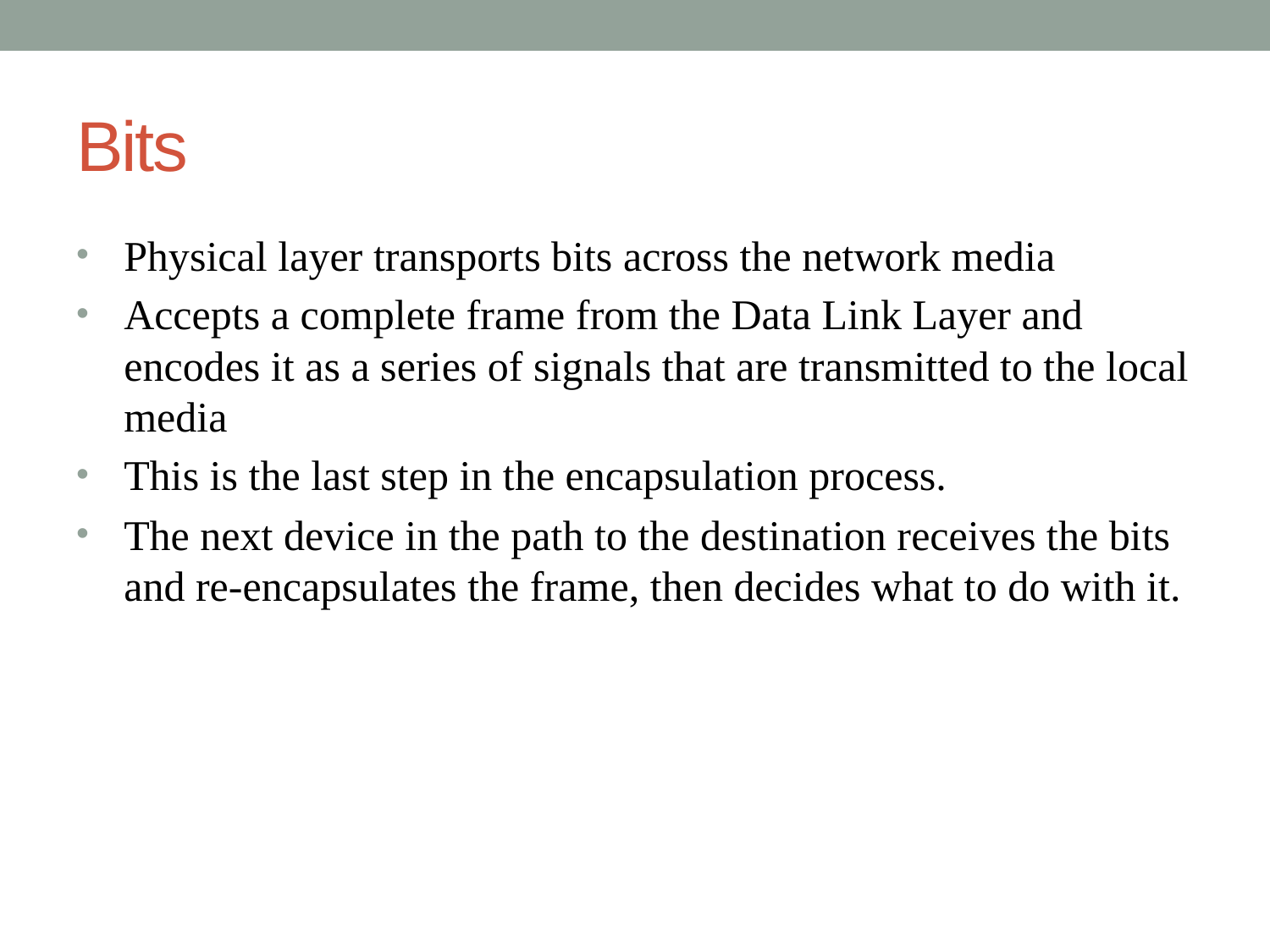

# Bits
Physical layer transports bits across the network media
Accepts a complete frame from the Data Link Layer and encodes it as a series of signals that are transmitted to the local media
This is the last step in the encapsulation process.
The next device in the path to the destination receives the bits and re-encapsulates the frame, then decides what to do with it.